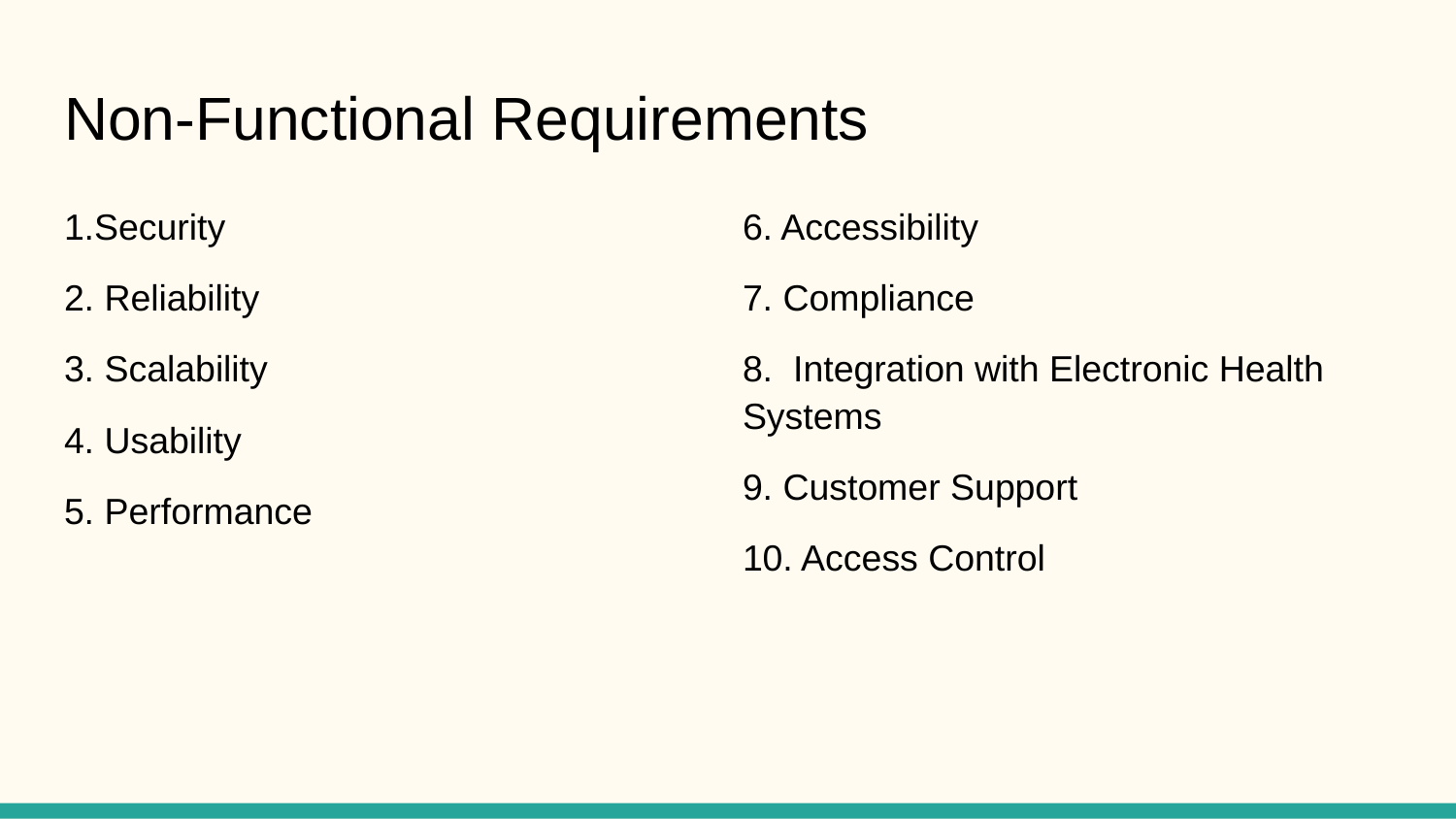

# Non-Functional Requirements
1.Security
2. Reliability
3. Scalability
4. Usability
5. Performance
6. Accessibility
7. Compliance
8.  Integration with Electronic Health Systems
9. Customer Support
10. Access Control